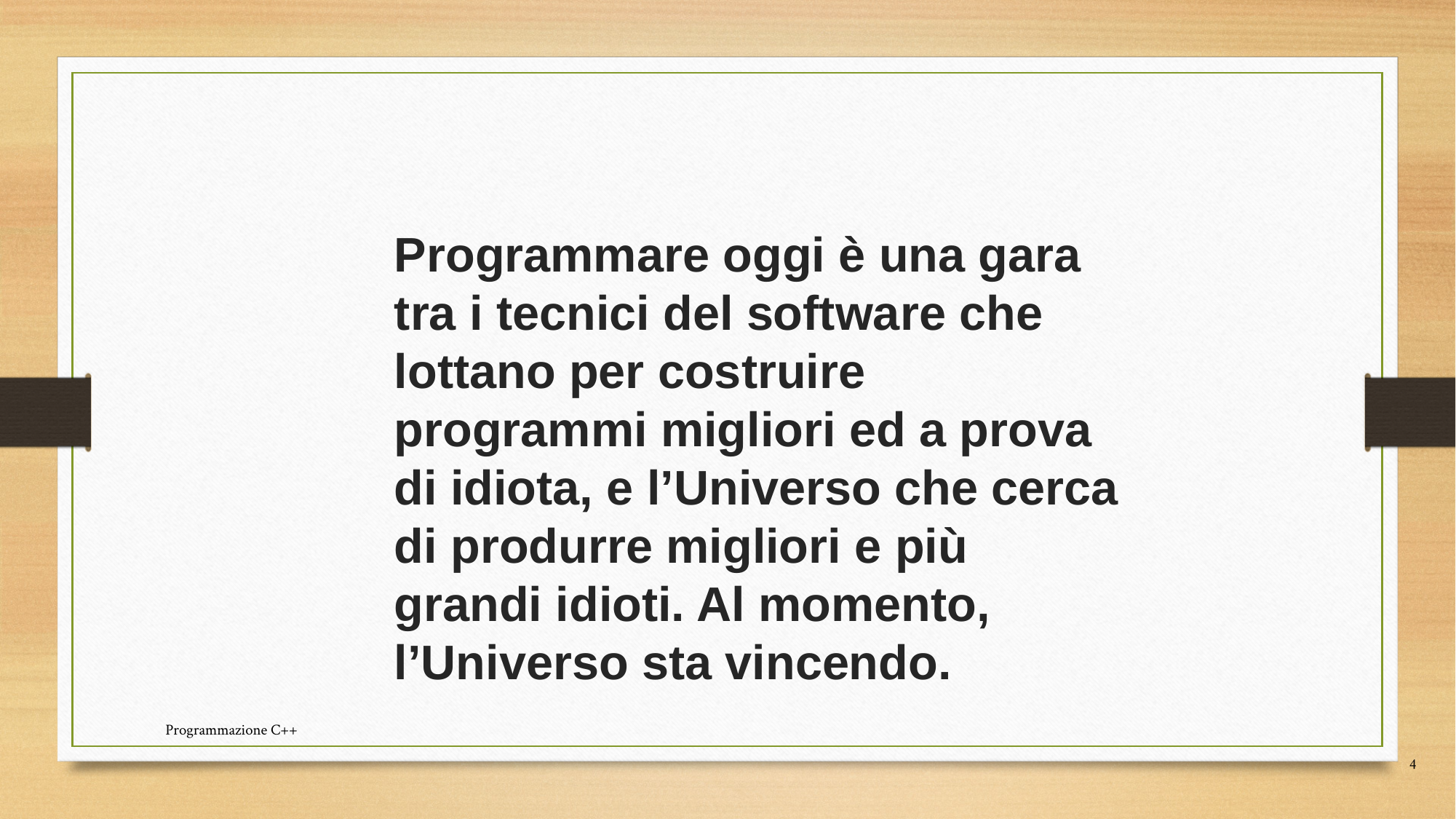

Programmare oggi è una gara tra i tecnici del software che lottano per costruire programmi migliori ed a prova di idiota, e l’Universo che cerca di produrre migliori e più grandi idioti. Al momento, l’Universo sta vincendo.
Programmazione C++
4